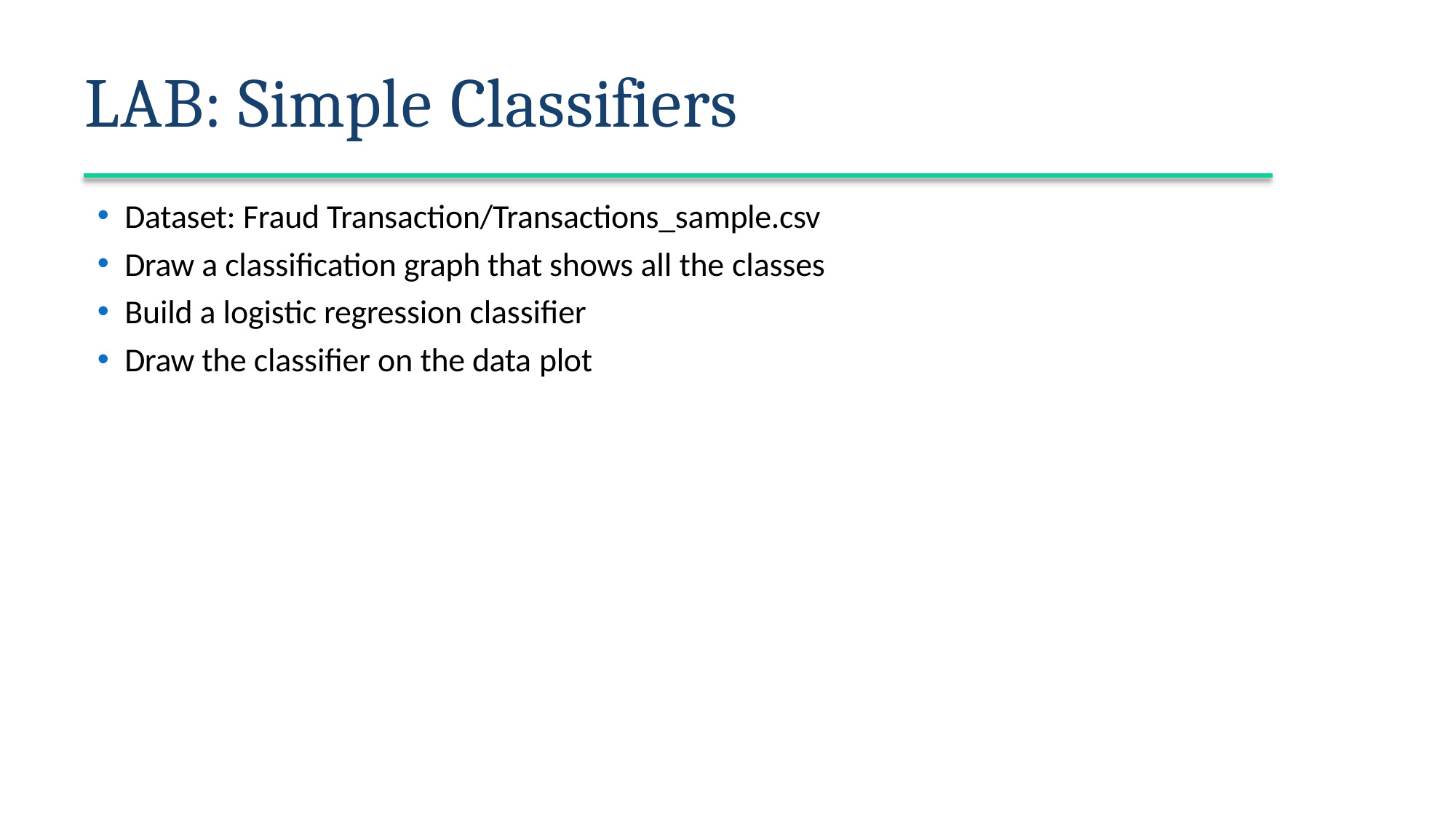

# LAB: Simple Classifiers
Dataset: Fraud Transaction/Transactions_sample.csv
Draw a classification graph that shows all the classes
Build a logistic regression classifier
Draw the classifier on the data plot